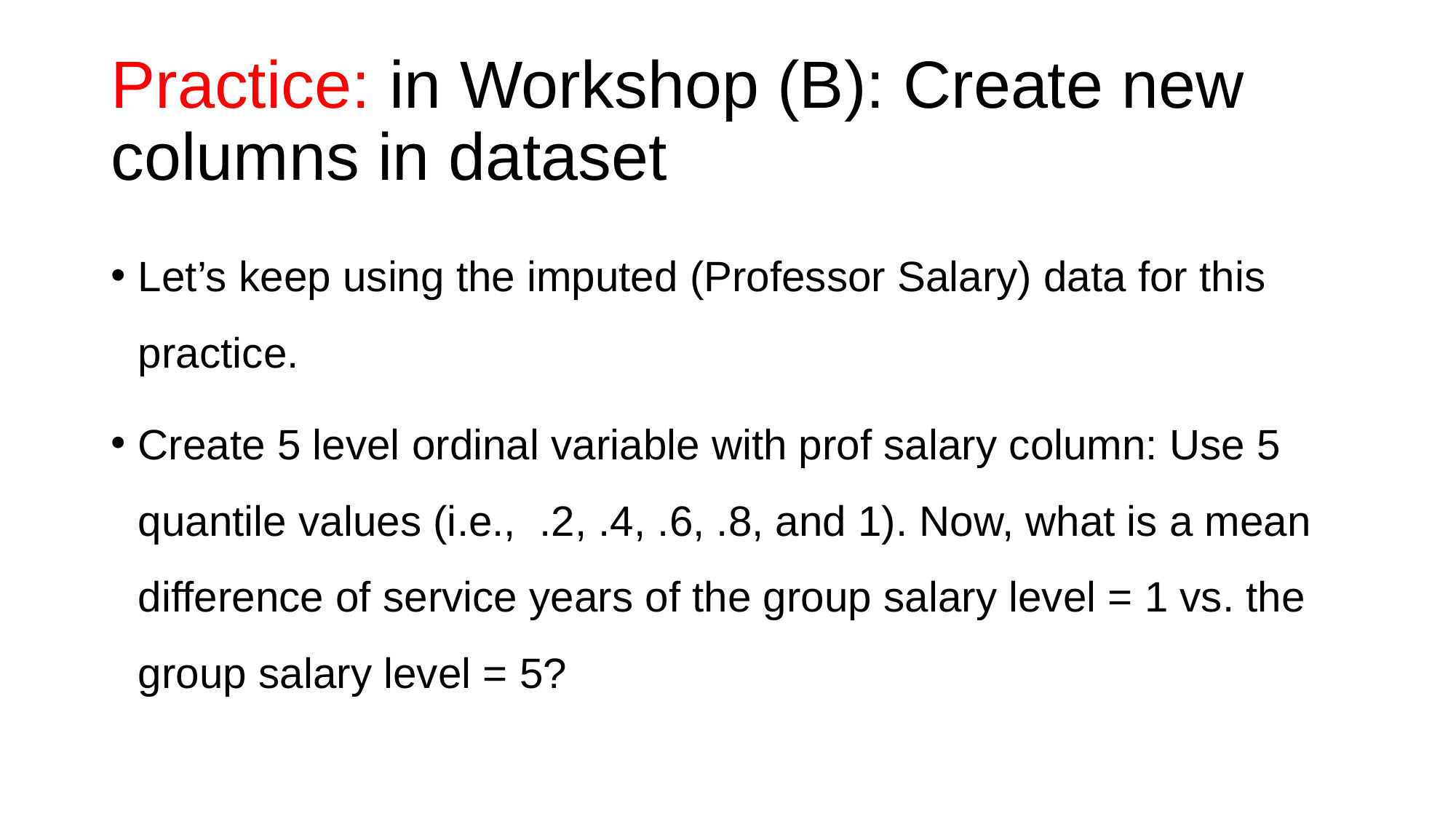

# Practice: in Workshop (B): Create new columns in dataset
Let’s keep using the imputed (Professor Salary) data for this practice.
Create 5 level ordinal variable with prof salary column: Use 5 quantile values (i.e.,  .2, .4, .6, .8, and 1). Now, what is a mean difference of service years of the group salary level = 1 vs. the group salary level = 5?